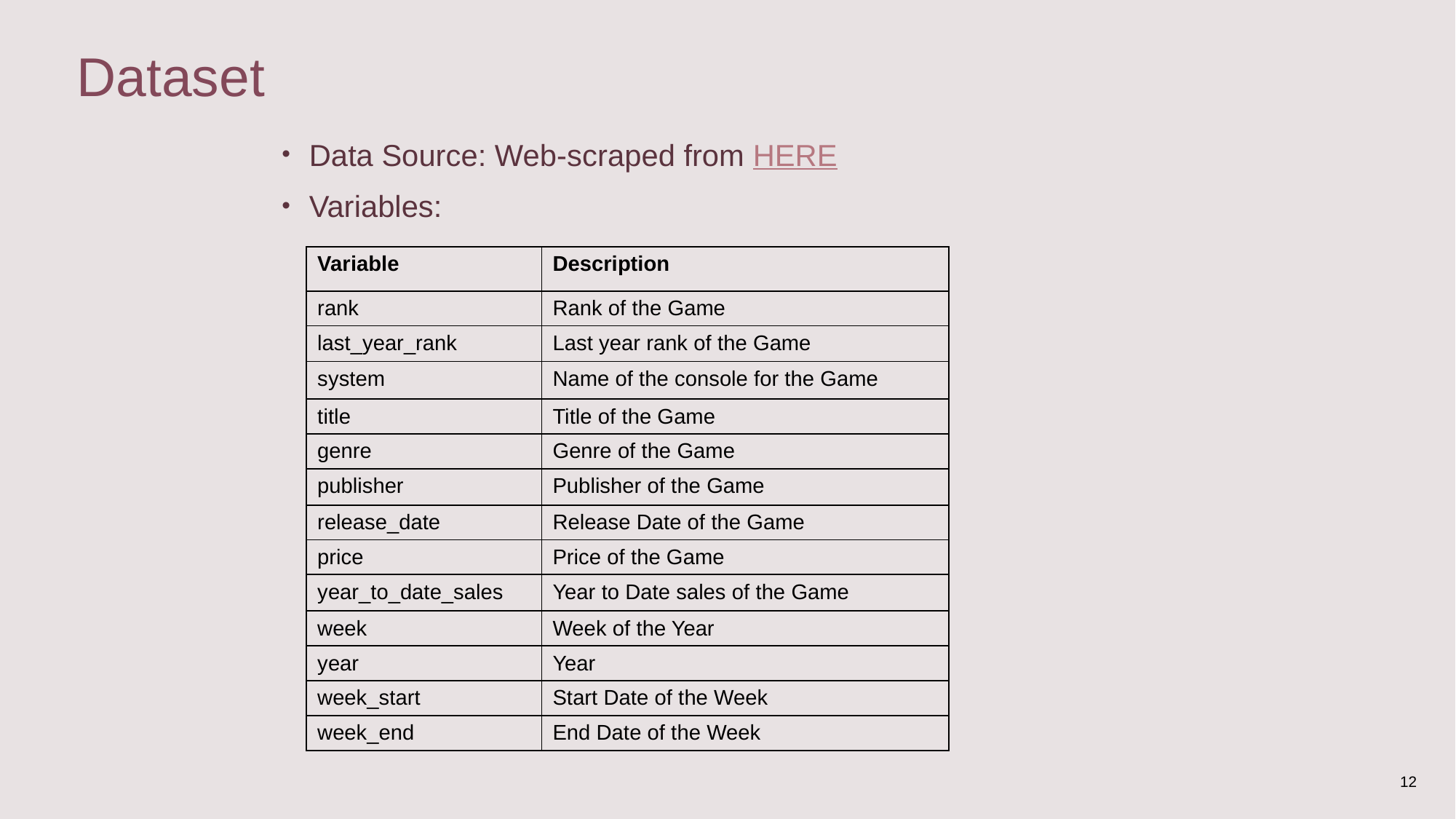

Dataset
Data Source: Web-scraped from HERE
Variables:

| Variable | Description |
| --- | --- |
| rank | Rank of the Game |
| last\_year\_rank | Last year rank of the Game |
| system | Name of the console for the Game |
| title | Title of the Game |
| genre | Genre of the Game |
| publisher | Publisher of the Game |
| release\_date | Release Date of the Game |
| price | Price of the Game |
| year\_to\_date\_sales | Year to Date sales of the Game |
| week | Week of the Year |
| year | Year |
| week\_start | Start Date of the Week |
| week\_end | End Date of the Week |
12